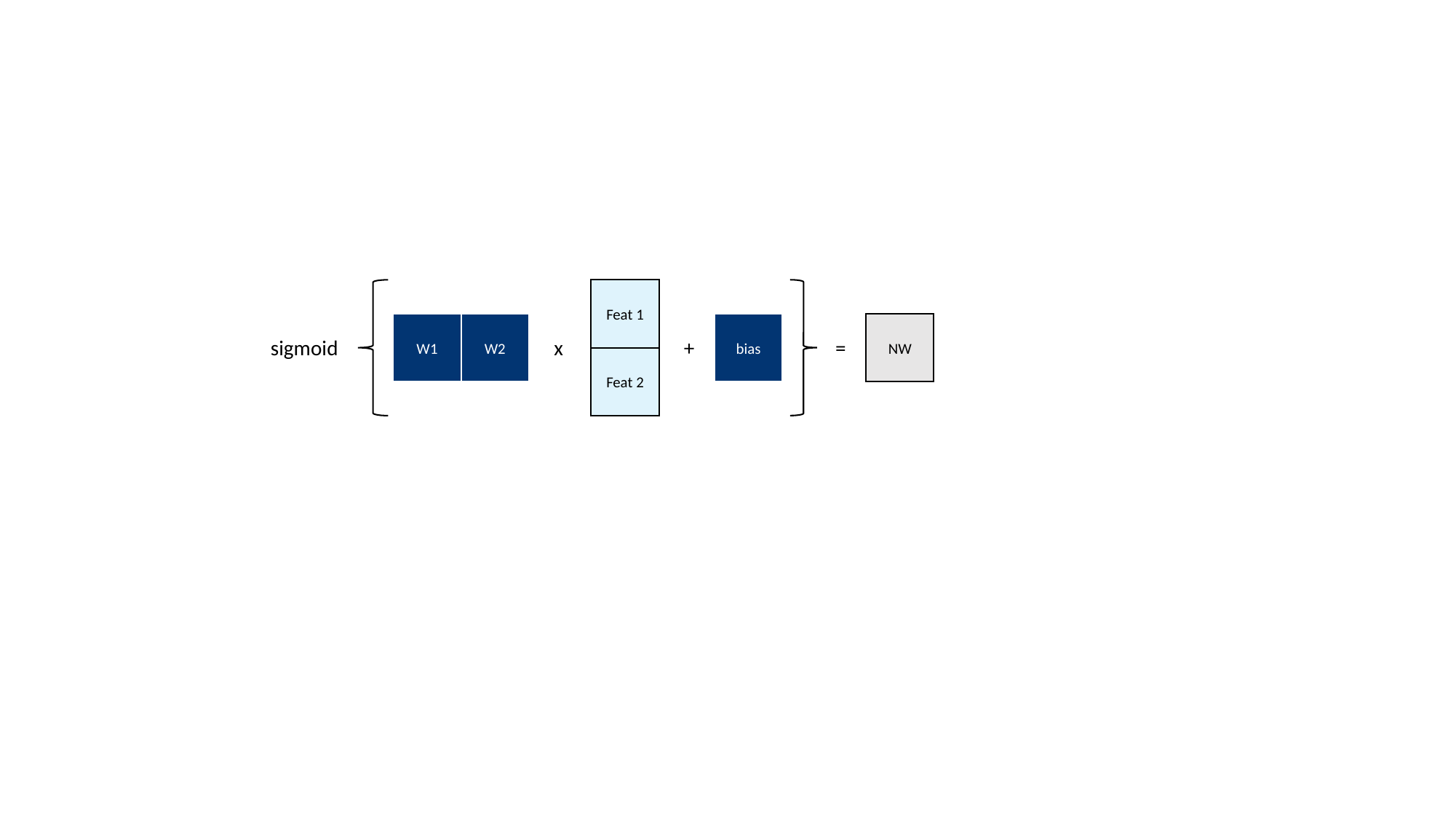

Feat 1
bias
NW
W1
W2
=
sigmoid
x
+
Feat 2